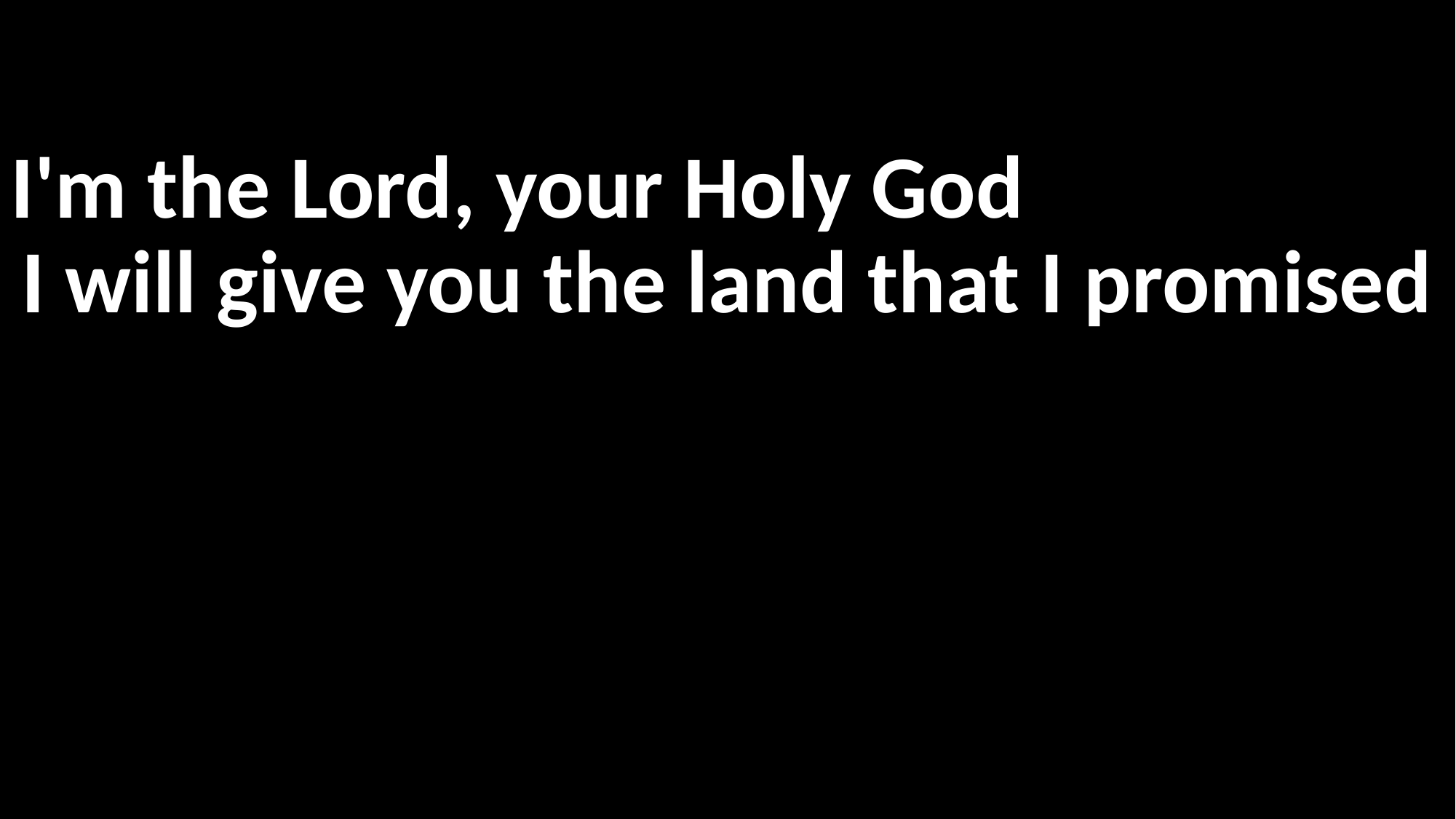

I'm the Lord, your Holy God
I will give you the land that I promised